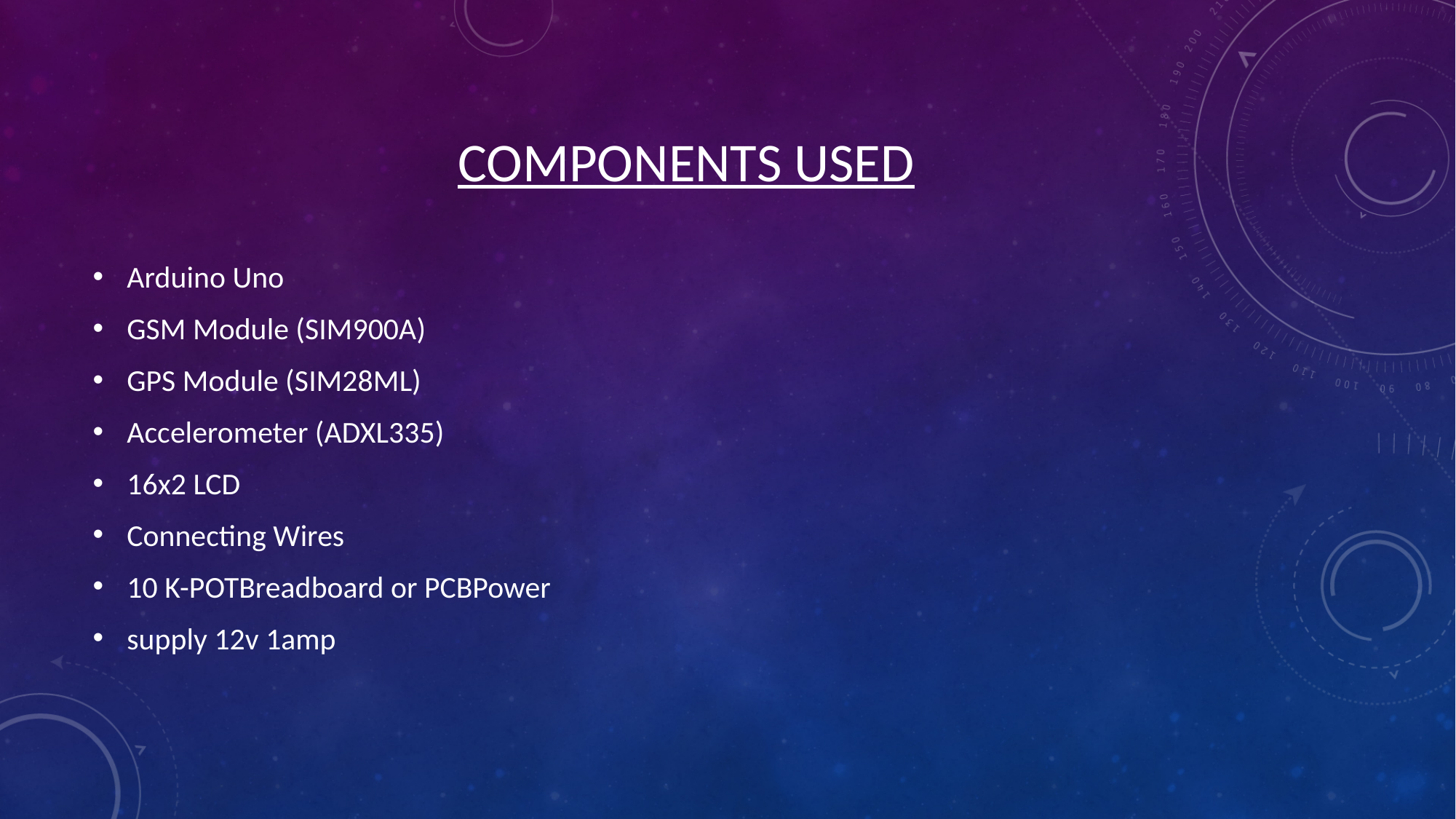

# Components Used
Arduino Uno
GSM Module (SIM900A)
GPS Module (SIM28ML)
Accelerometer (ADXL335)
16x2 LCD
Connecting Wires
10 K-POTBreadboard or PCBPower
supply 12v 1amp